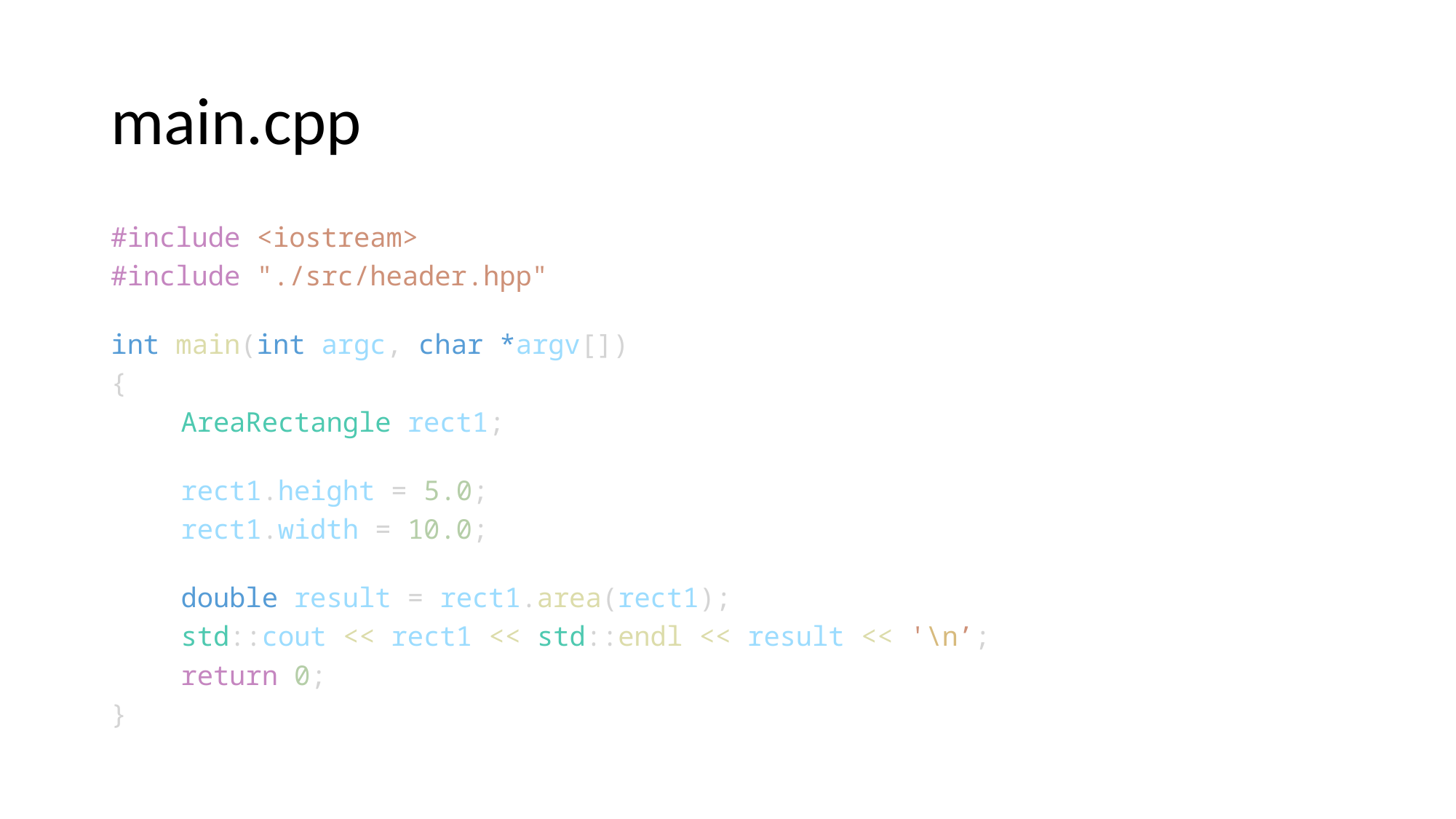

# main.cpp
#include <iostream>
#include "./src/header.hpp"
int main(int argc, char *argv[])
{
	AreaRectangle rect1;
	rect1.height = 5.0;
	rect1.width = 10.0;
	double result = rect1.area(rect1);
	std::cout << rect1 << std::endl << result << '\n’;
	return 0;
}